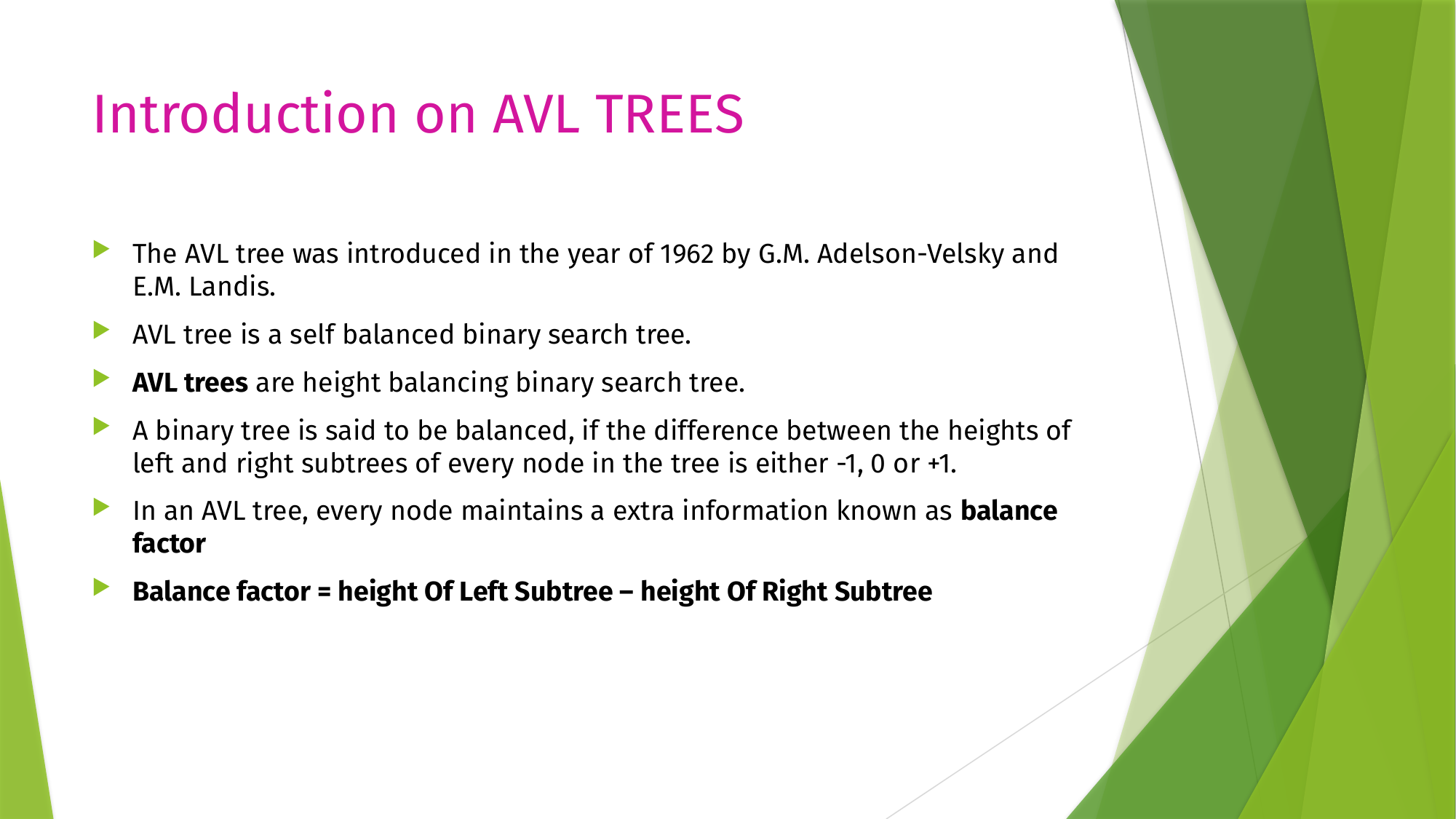

# Introduction on AVL TREES
The AVL tree was introduced in the year of 1962 by G.M. Adelson-Velsky and E.M. Landis.
AVL tree is a self balanced binary search tree.
AVL trees are height balancing binary search tree.
A binary tree is said to be balanced, if the difference between the heights of left and right subtrees of every node in the tree is either -1, 0 or +1.
In an AVL tree, every node maintains a extra information known as balance factor
Balance factor = height Of Left Subtree – height Of Right Subtree